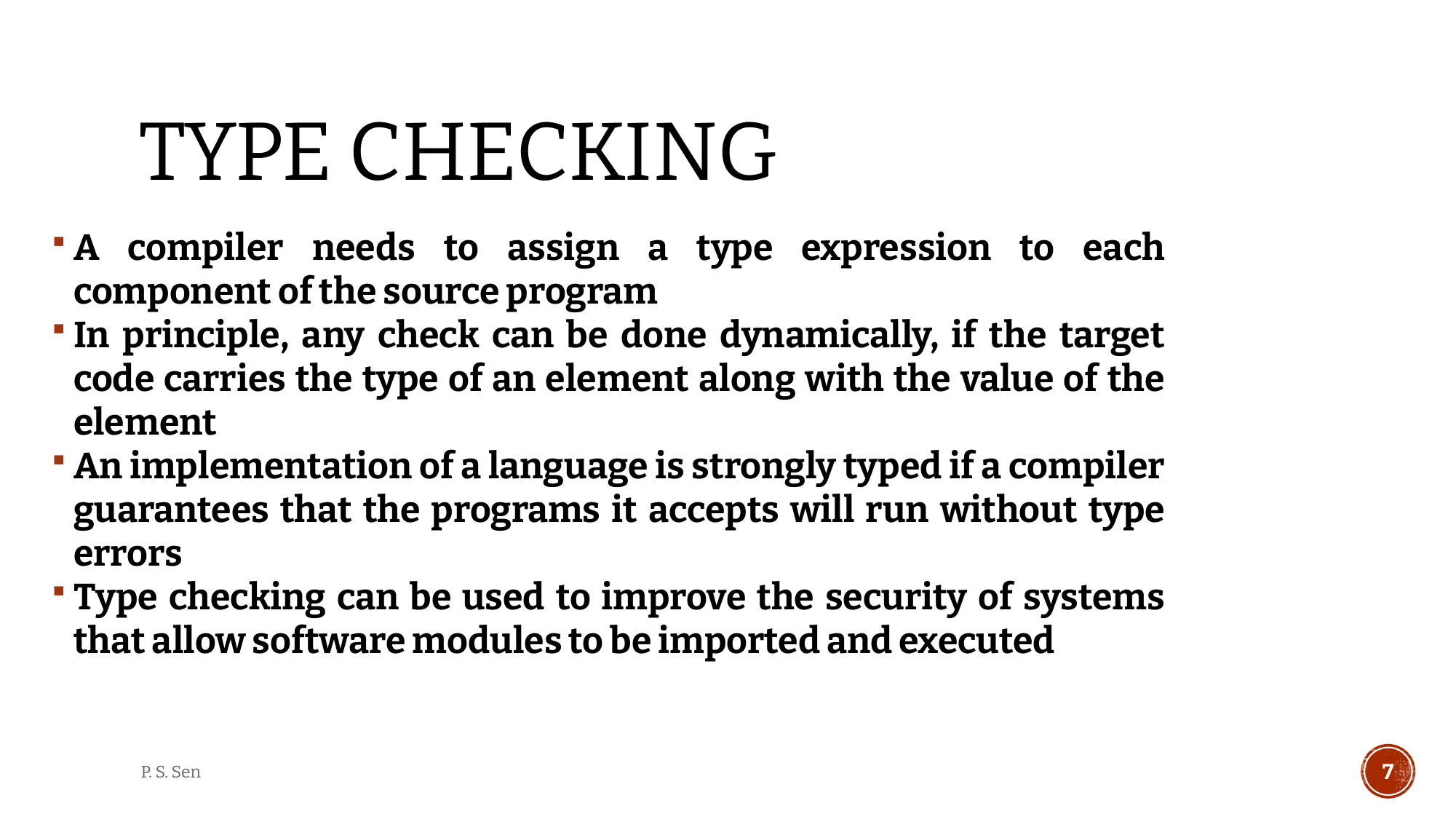

# Type Checking
A compiler needs to assign a type expression to each component of the source program
In principle, any check can be done dynamically, if the target code carries the type of an element along with the value of the element
An implementation of a language is strongly typed if a compiler guarantees that the programs it accepts will run without type errors
Type checking can be used to improve the security of systems that allow software modules to be imported and executed
P. S. Sen
7